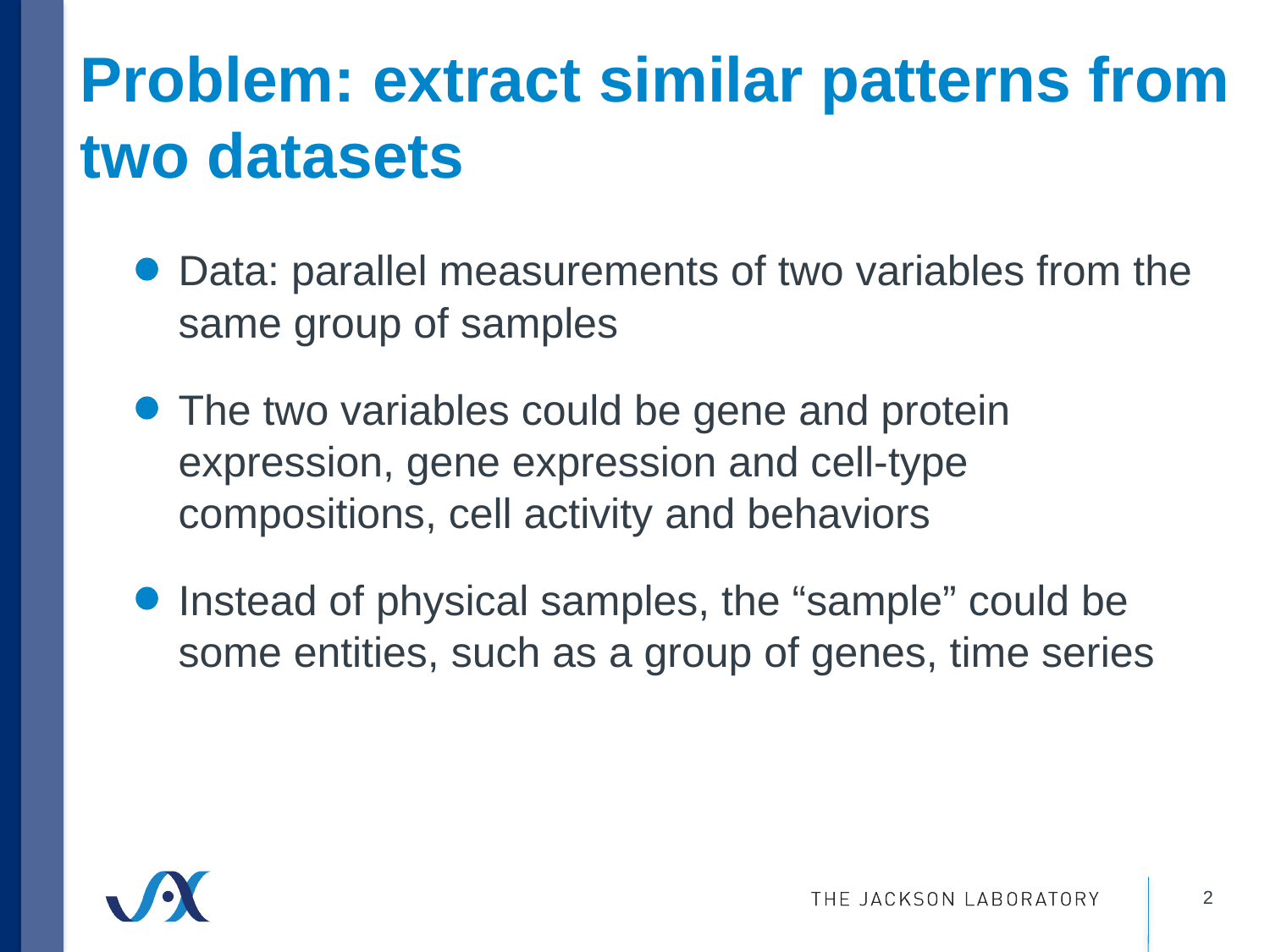

# Problem: extract similar patterns from two datasets
Data: parallel measurements of two variables from the same group of samples
The two variables could be gene and protein expression, gene expression and cell-type compositions, cell activity and behaviors
Instead of physical samples, the “sample” could be some entities, such as a group of genes, time series
2